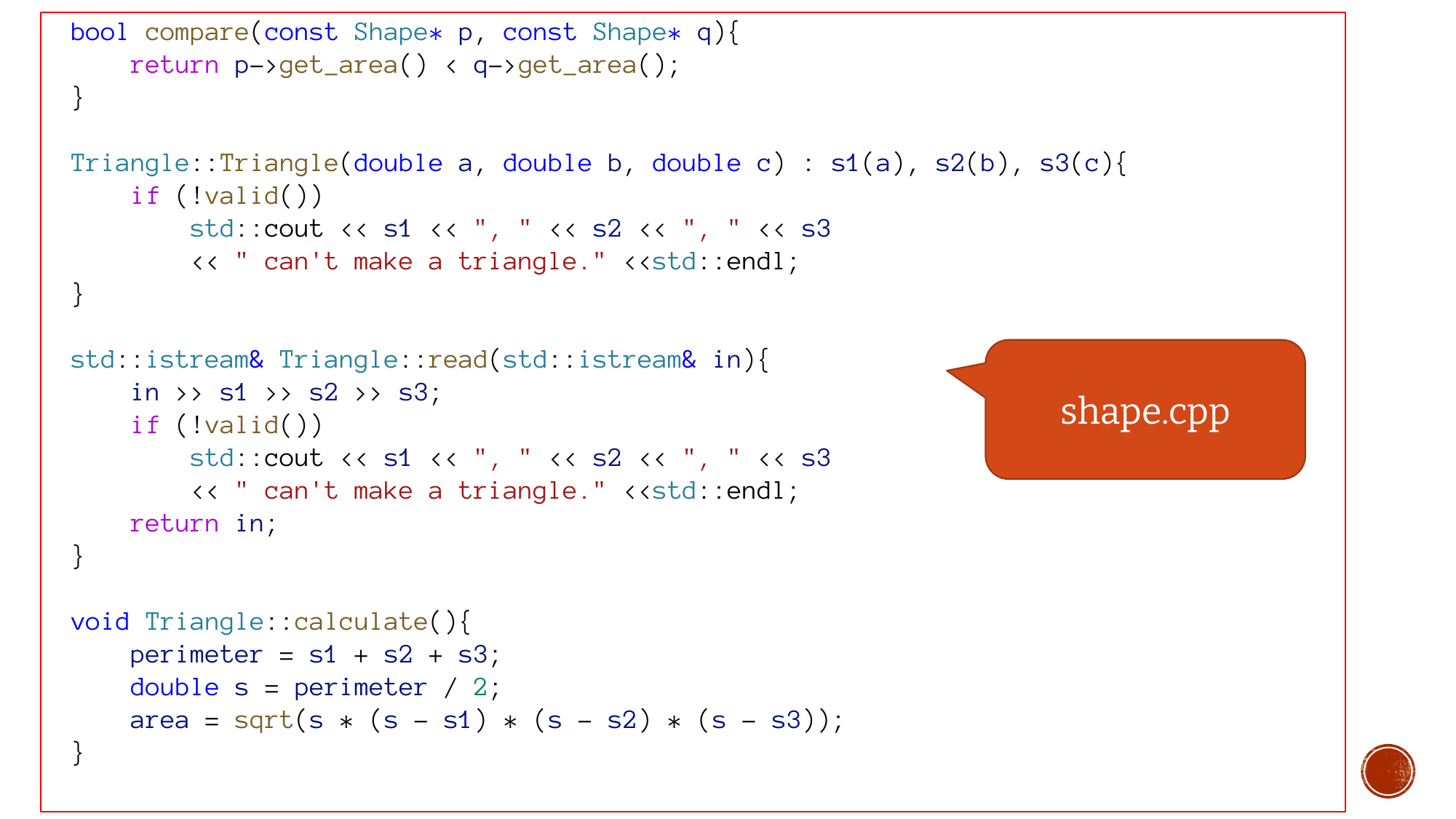

bool compare(const Shape* p, const Shape* q){
    return p->get_area() < q->get_area();
}

Triangle::Triangle(double a, double b, double c) : s1(a), s2(b), s3(c){
    if (!valid())
        std::cout << s1 << ", " << s2 << ", " << s3
        << " can't make a triangle." <<std::endl;
}

std::istream& Triangle::read(std::istream& in){
    in >> s1 >> s2 >> s3;
    if (!valid())
        std::cout << s1 << ", " << s2 << ", " << s3
        << " can't make a triangle." <<std::endl;
    return in;
}

void Triangle::calculate(){
    perimeter = s1 + s2 + s3;
    double s = perimeter / 2;
    area = sqrt(s * (s - s1) * (s - s2) * (s - s3));
}

shape.cpp
12